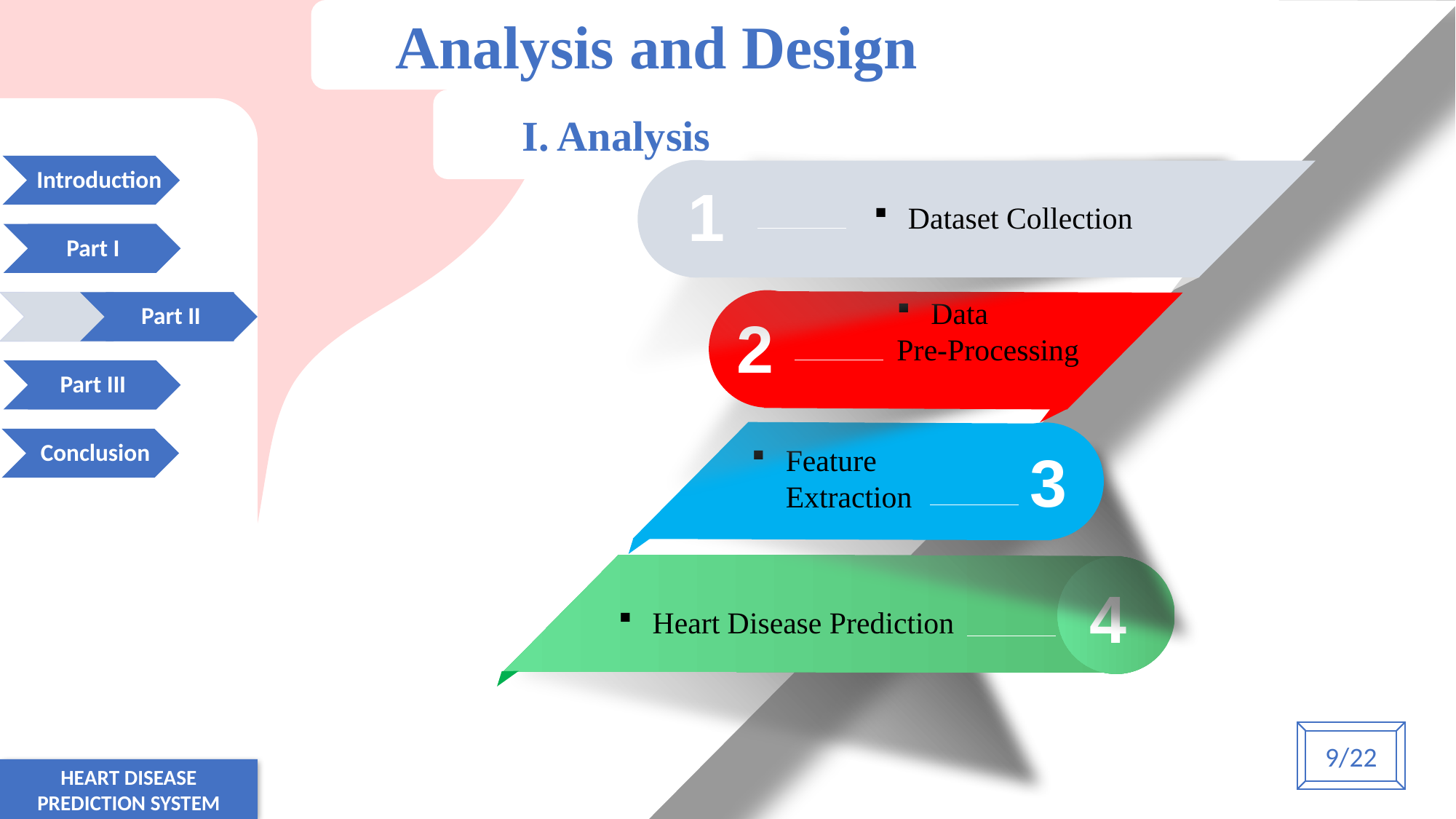

Analysis and Design

       I. Analysis

Introduction
        .

1
Dataset Collection

Part I

Data
Pre-Processing

          .

Part II
2

Part III

Feature Extraction

   Conclusion

3

4

Heart Disease Prediction

9/22
HEART DISEASE PREDICTION SYSTEM